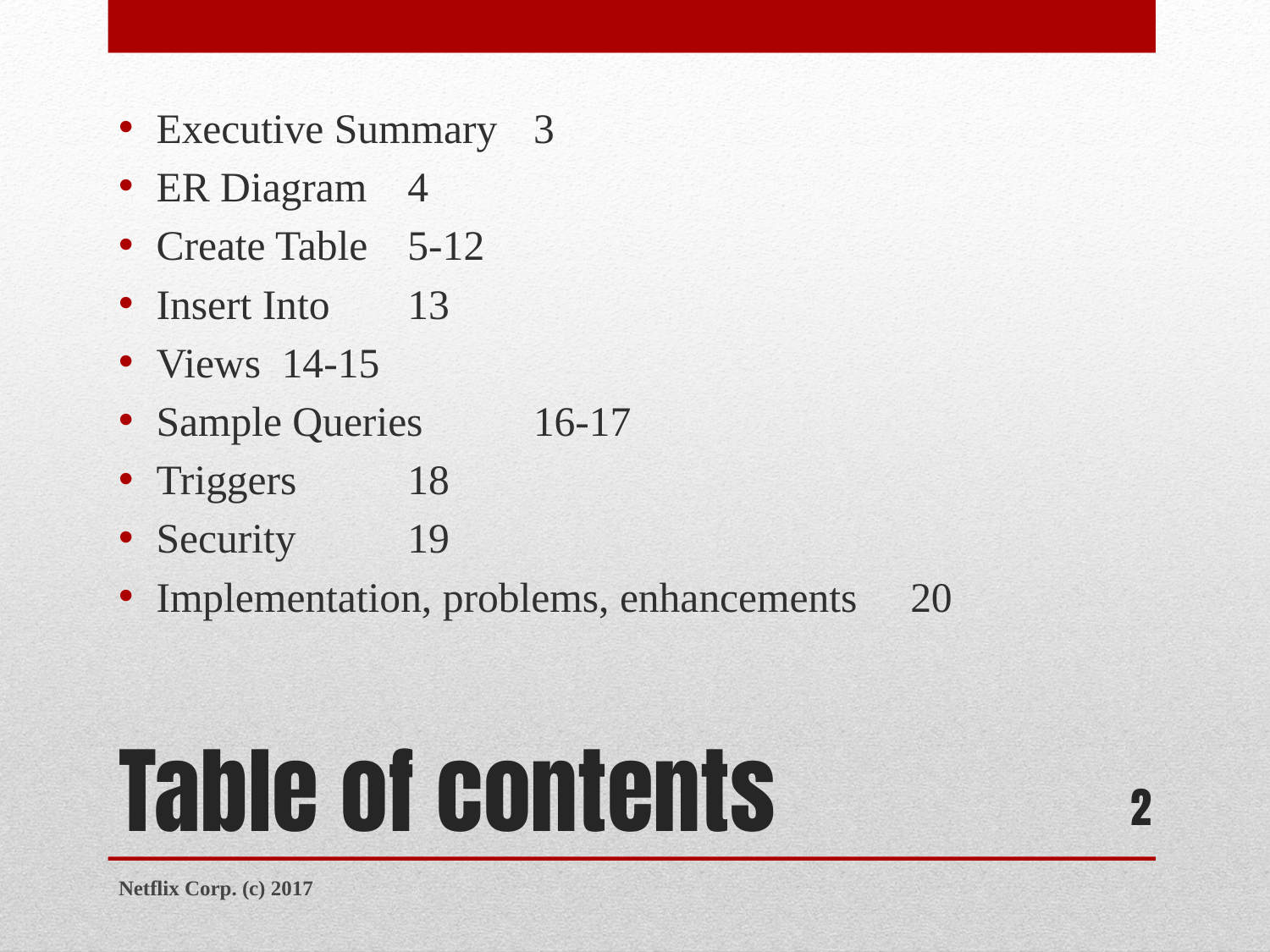

Executive Summary 				3
ER Diagram						4
Create Table						5-12
Insert Into						13
Views 						14-15
Sample Queries					16-17
Triggers 						18
Security						19
Implementation, problems, enhancements		20

# Table of contents
2
Netflix Corp. (c) 2017